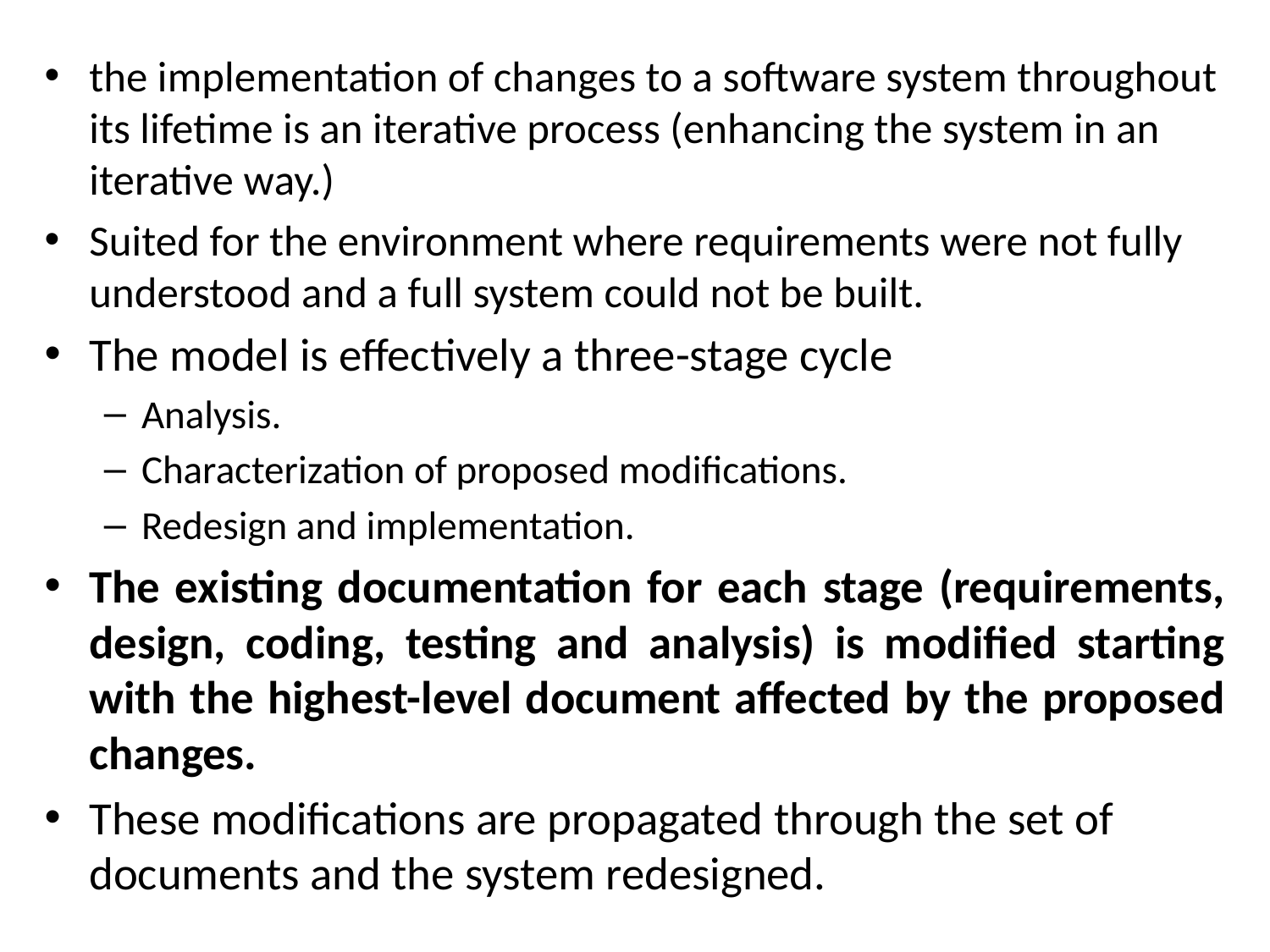

the implementation of changes to a software system throughout its lifetime is an iterative process (enhancing the system in an iterative way.)
Suited for the environment where requirements were not fully understood and a full system could not be built.
The model is effectively a three-stage cycle
Analysis.
Characterization of proposed modifications.
Redesign and implementation.
The existing documentation for each stage (requirements, design, coding, testing and analysis) is modified starting with the highest-level document affected by the proposed changes.
These modifications are propagated through the set of documents and the system redesigned.